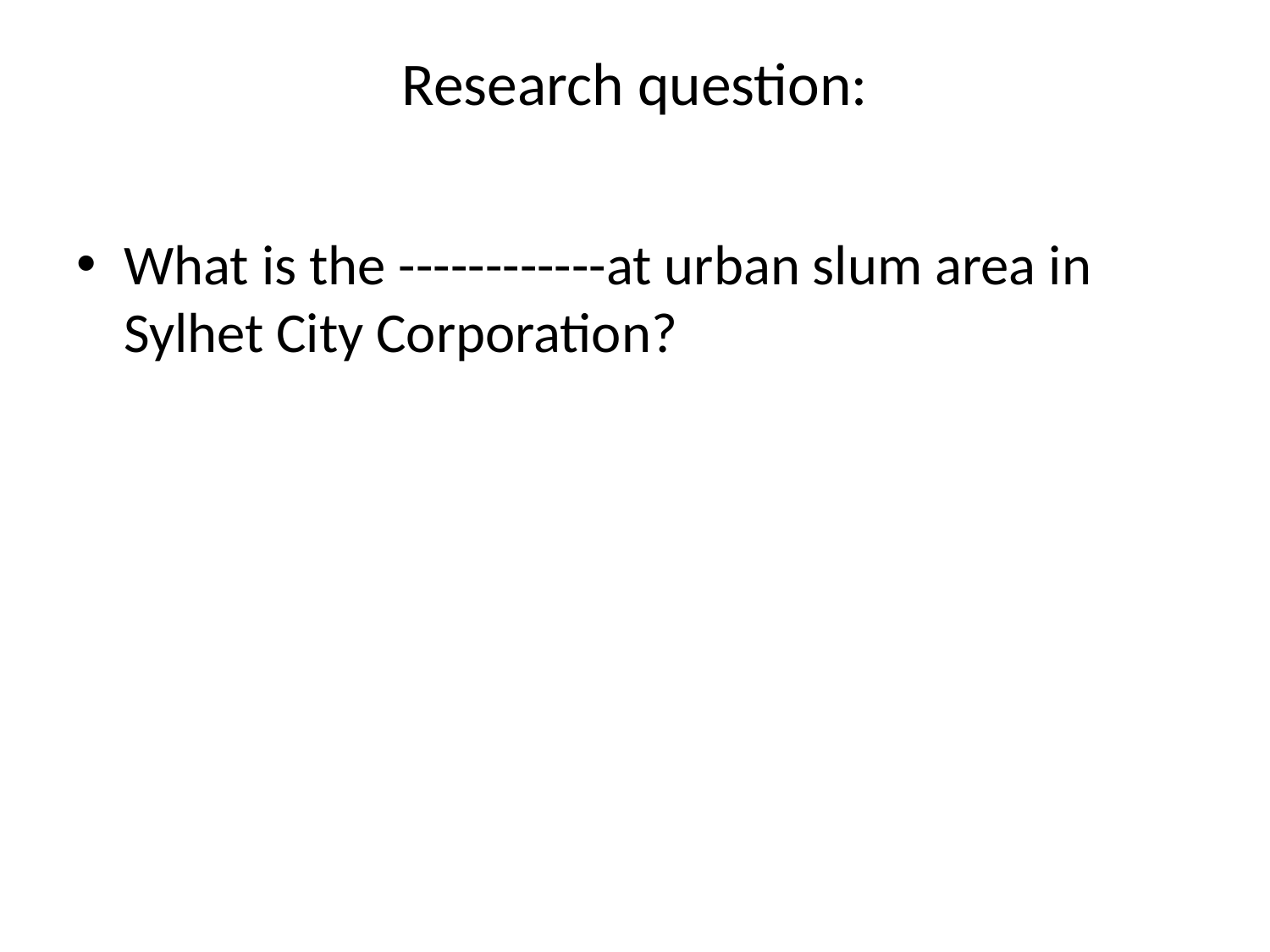

# Research question:
What is the ------------at urban slum area in Sylhet City Corporation?